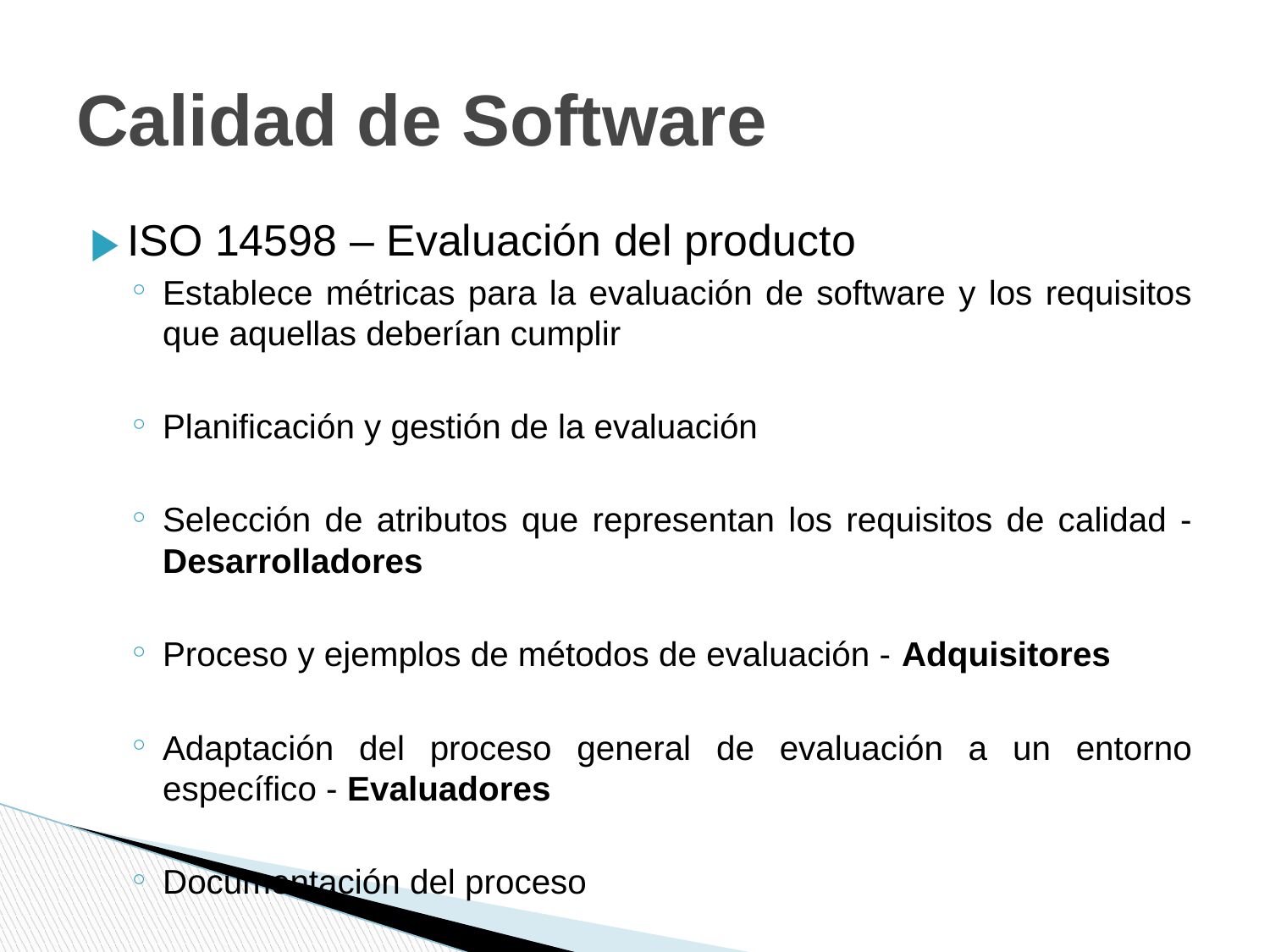

# Calidad de Software
ISO 14598 – Evaluación del producto
Establece métricas para la evaluación de software y los requisitos que aquellas deberían cumplir

Planificación y gestión de la evaluación

Selección de atributos que representan los requisitos de calidad - Desarrolladores

Proceso y ejemplos de métodos de evaluación - Adquisitores

Adaptación del proceso general de evaluación a un entorno específico - Evaluadores

Documentación del proceso